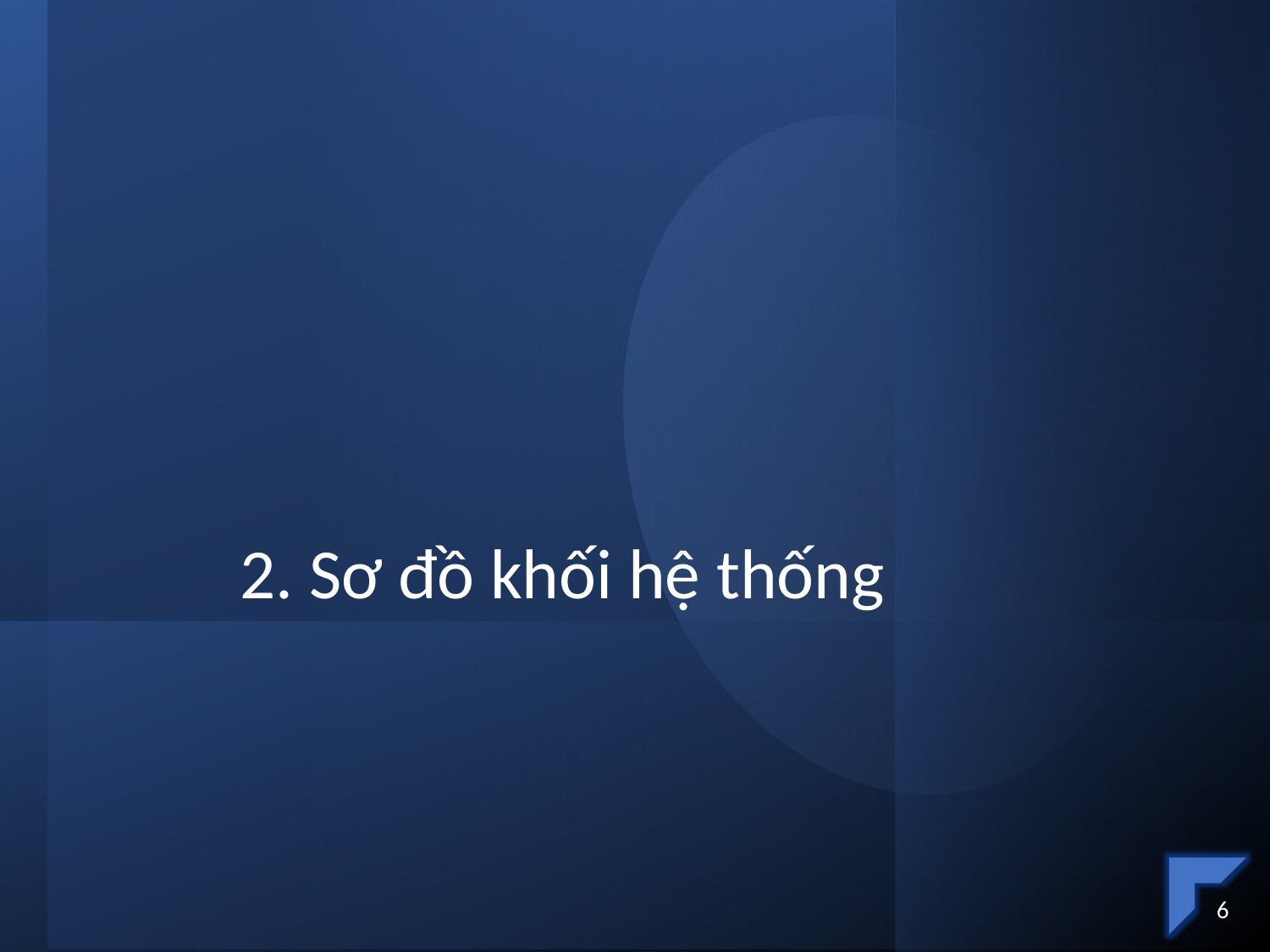

# 2. Sơ đồ khối hệ thống

6